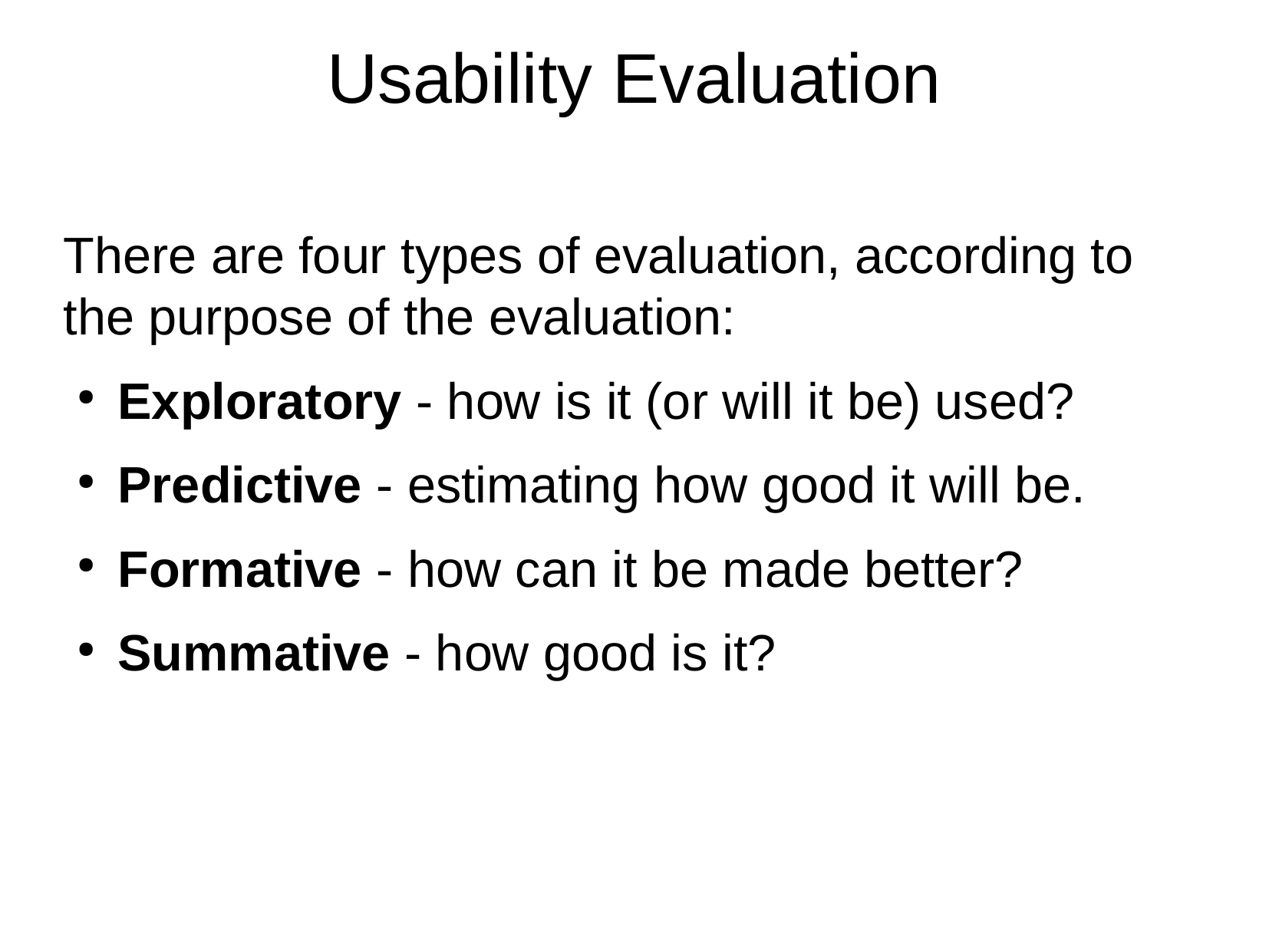

Usability Evaluation
There are four types of evaluation, according to the purpose of the evaluation:
Exploratory - how is it (or will it be) used?
Predictive - estimating how good it will be.
Formative - how can it be made better?
Summative - how good is it?